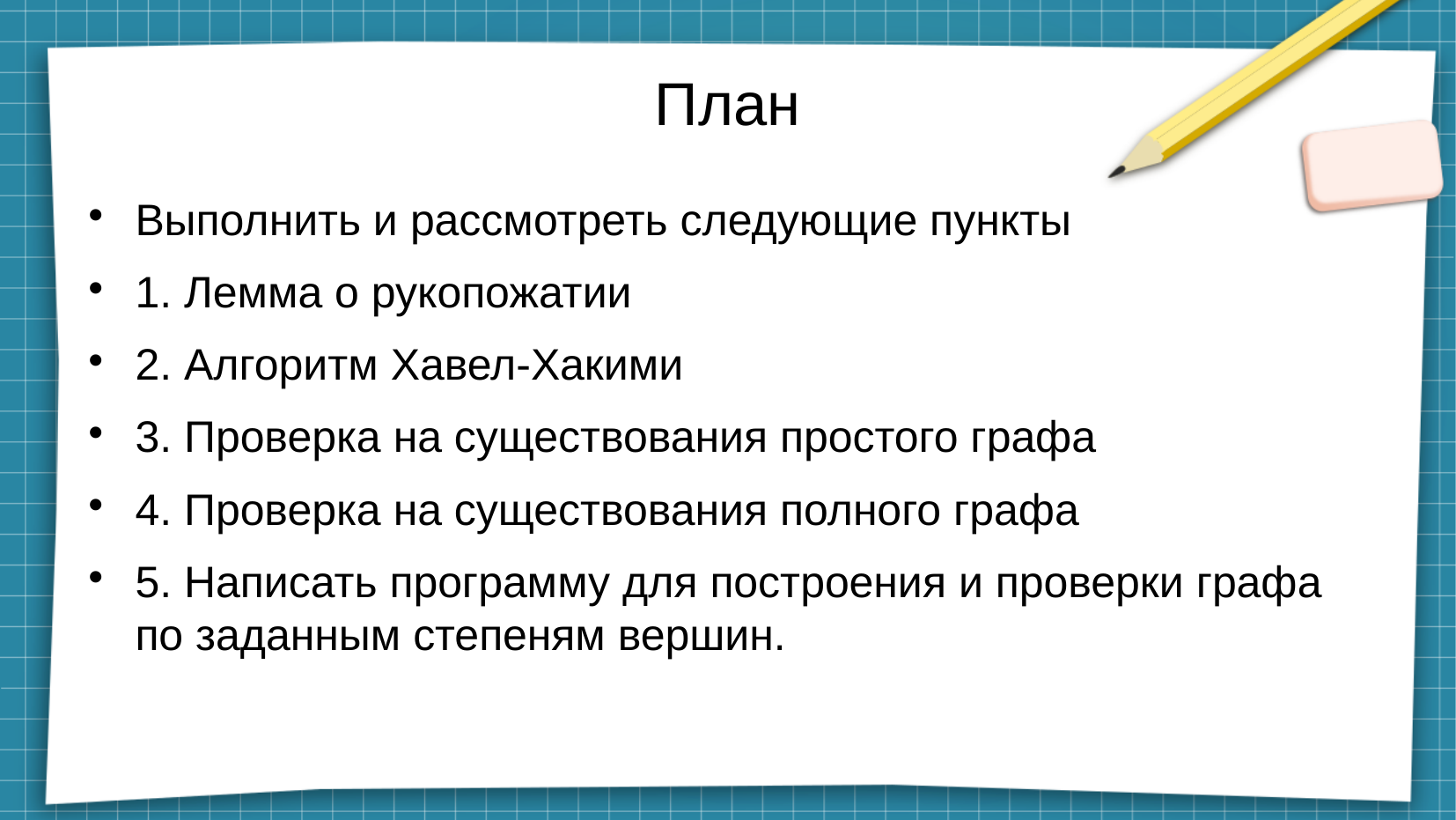

# План
Выполнить и рассмотреть следующие пункты
1. Лемма о рукопожатии
2. Алгоритм Хавел-Хакими
3. Проверка на существования простого графа
4. Проверка на существования полного графа
5. Написать программу для построения и проверки графа по заданным степеням вершин.